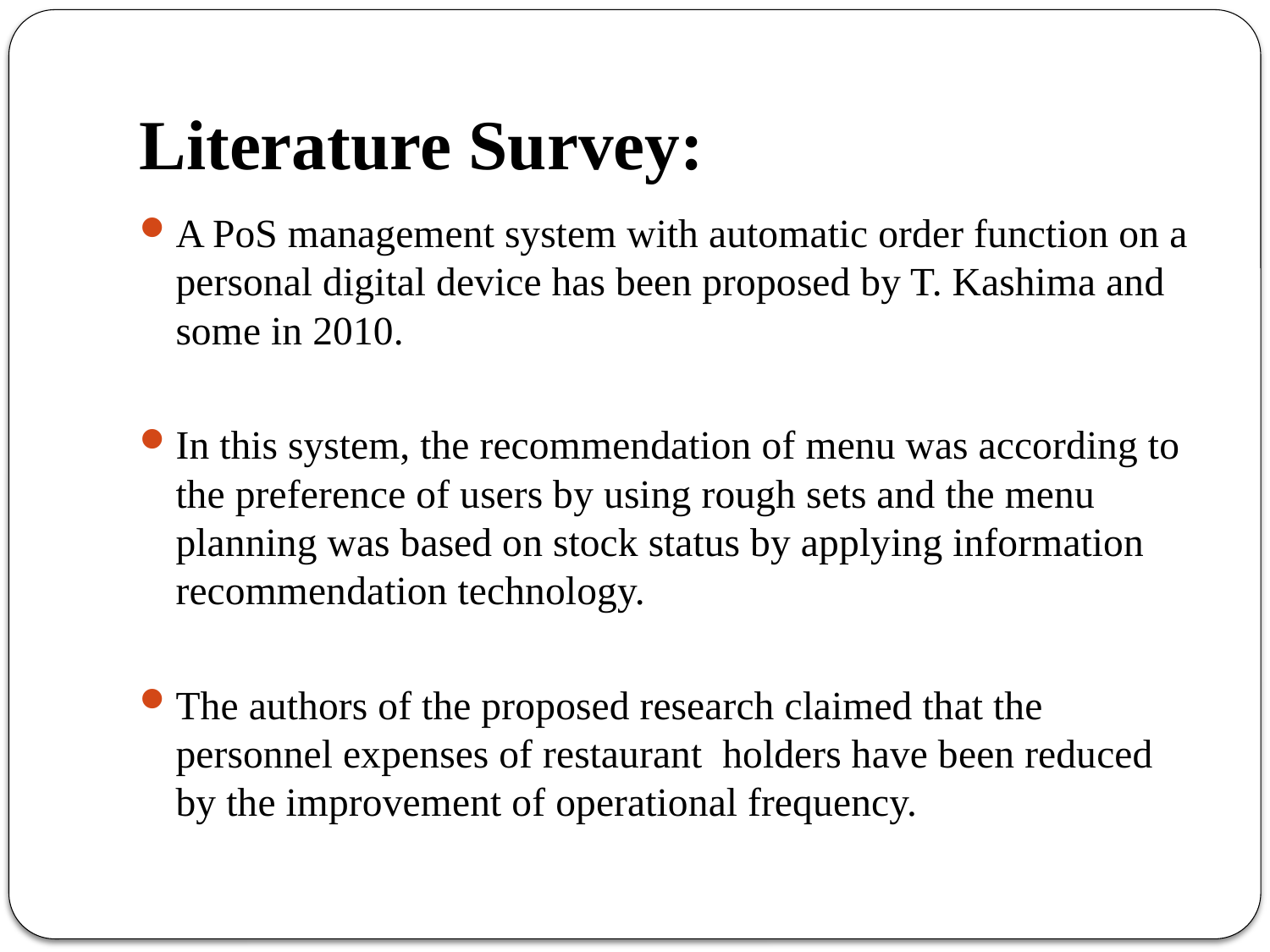

# Literature Survey:
A PoS management system with automatic order function on a personal digital device has been proposed by T. Kashima and some in 2010.

In this system, the recommendation of menu was according to the preference of users by using rough sets and the menu planning was based on stock status by applying information recommendation technology.

The authors of the proposed research claimed that the personnel expenses of restaurant  holders have been reduced by the improvement of operational frequency.